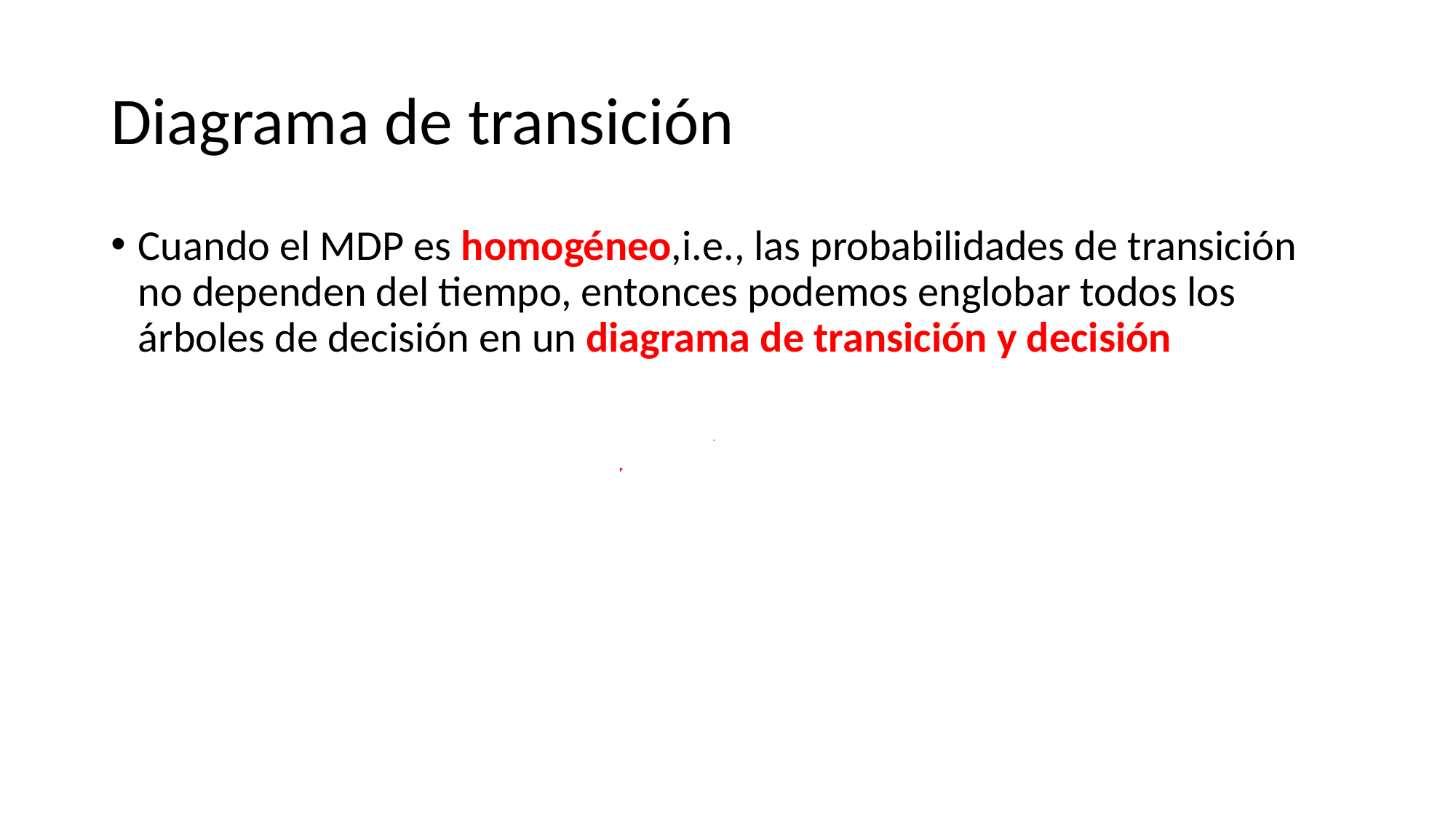

# Diagrama de transición
Cuando el MDP es homogéneo,i.e., las probabilidades de transición no dependen del tiempo, entonces podemos englobar todos los árboles de decisión en un diagrama de transición y decisión